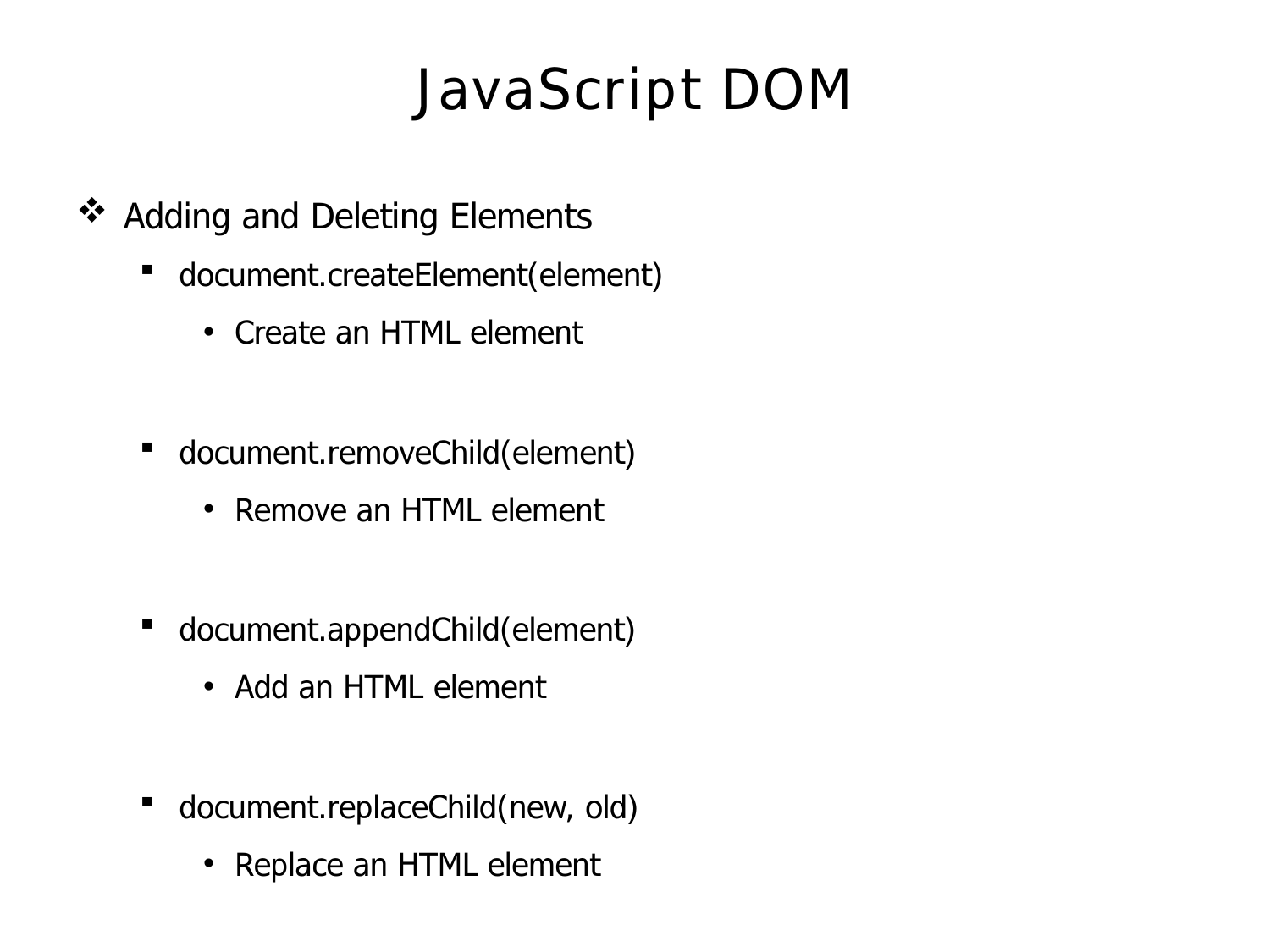

# JavaScript DOM
Adding and Deleting Elements
document.createElement(element)
Create an HTML element

document.removeChild(element)
Remove an HTML element

document.appendChild(element)
Add an HTML element

document.replaceChild(new, old)
Replace an HTML element